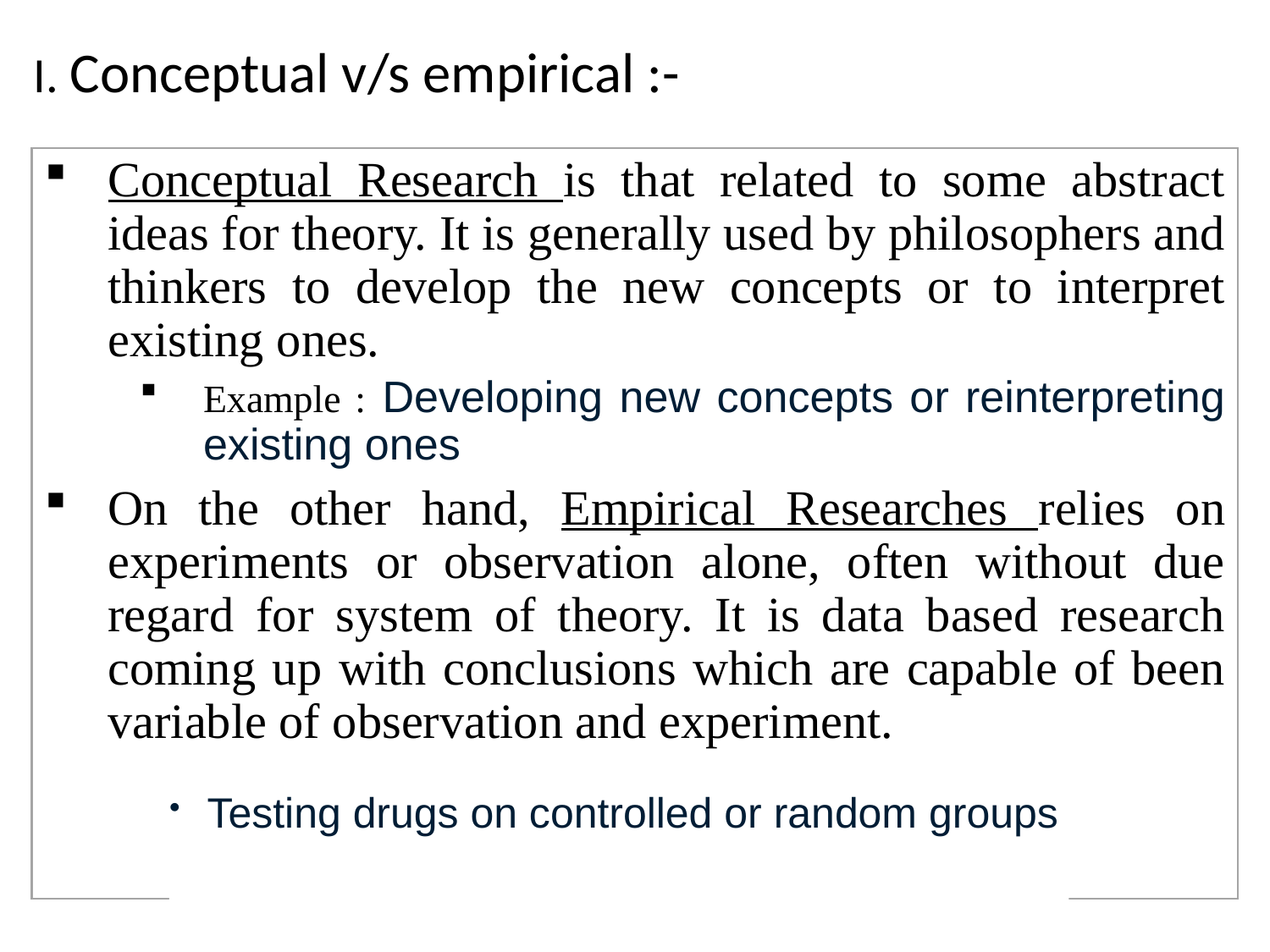

# I. Conceptual v/s empirical :-
Conceptual Research is that related to some abstract ideas for theory. It is generally used by philosophers and thinkers to develop the new concepts or to interpret existing ones.
Example : Developing new concepts or reinterpreting existing ones
On the other hand, Empirical Researches relies on experiments or observation alone, often without due regard for system of theory. It is data based research coming up with conclusions which are capable of been variable of observation and experiment.

   Testing drugs on controlled or random groups